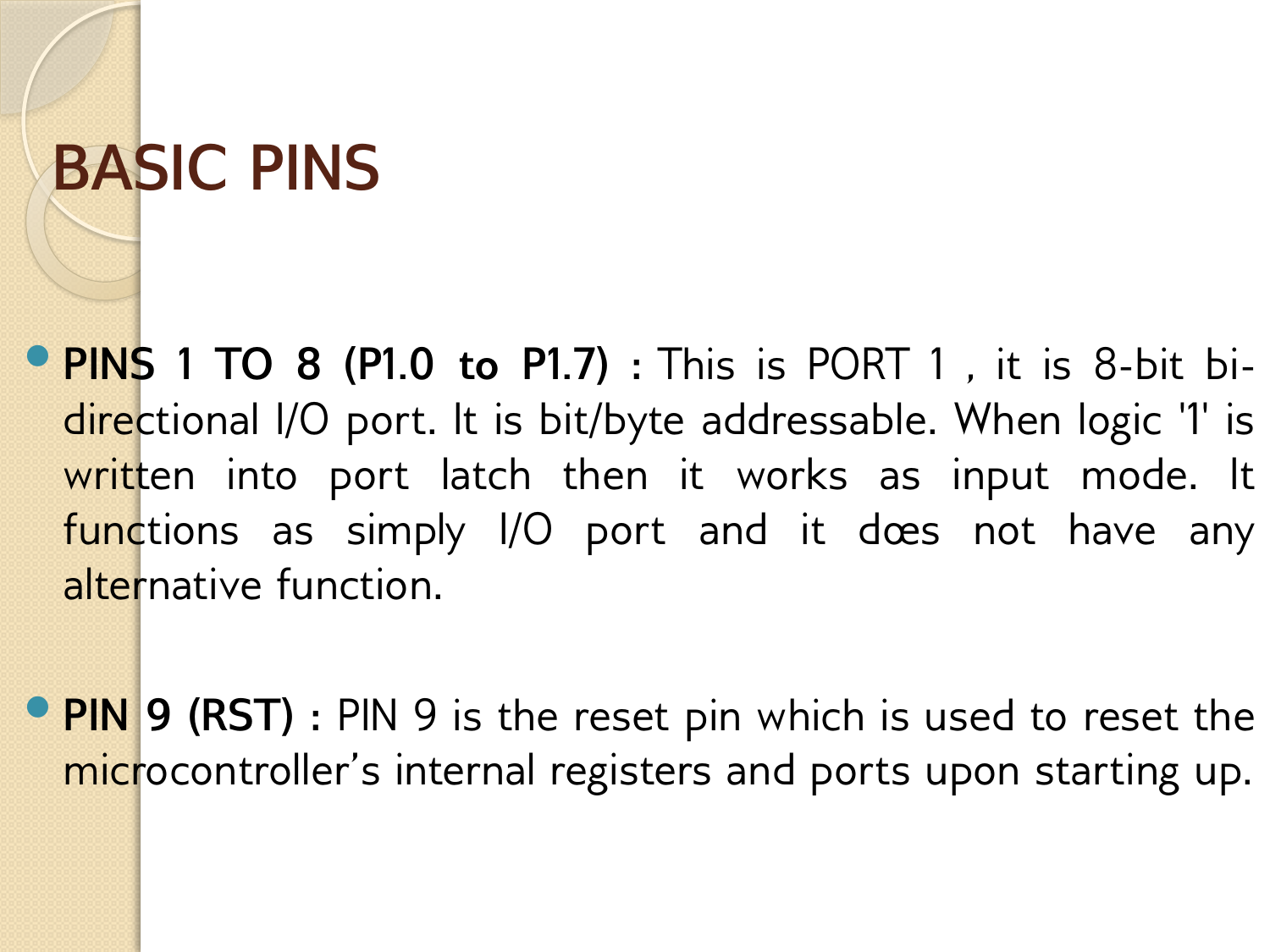

# BASIC PINS
PINS 1 TO 8 (P1.0 to P1.7) : This is PORT 1 , it is 8-bit bi-directional I/O port. It is bit/byte addressable. When logic '1' is written into port latch then it works as input mode. It functions as simply I/O port and it does not have any alternative function.

PIN 9 (RST) : PIN 9 is the reset pin which is used to reset the microcontroller’s internal registers and ports upon starting up.